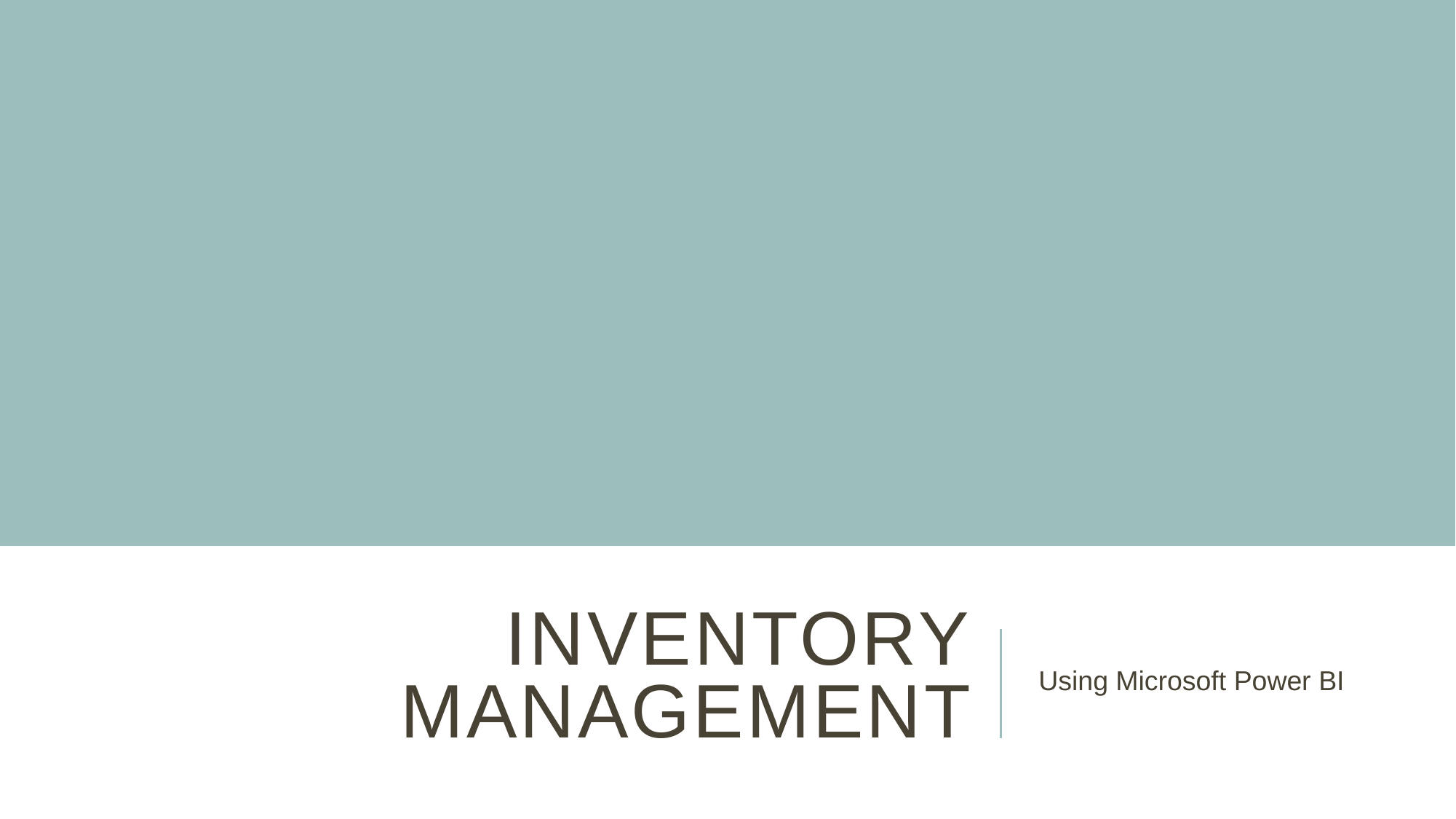

# Inventory management
Using Microsoft Power BI